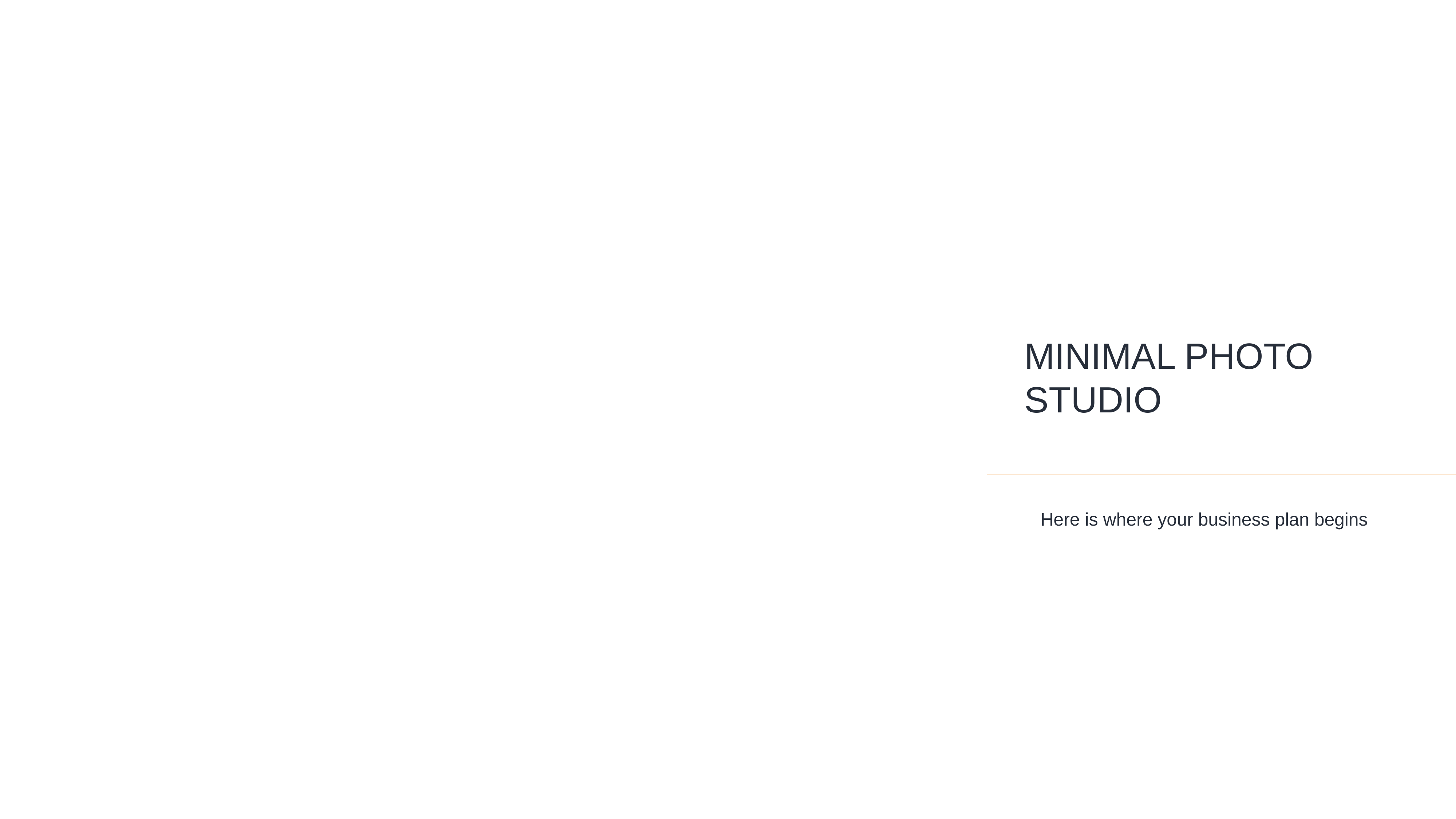

MINIMAL PHOTO STUDIO
Here is where your business plan begins